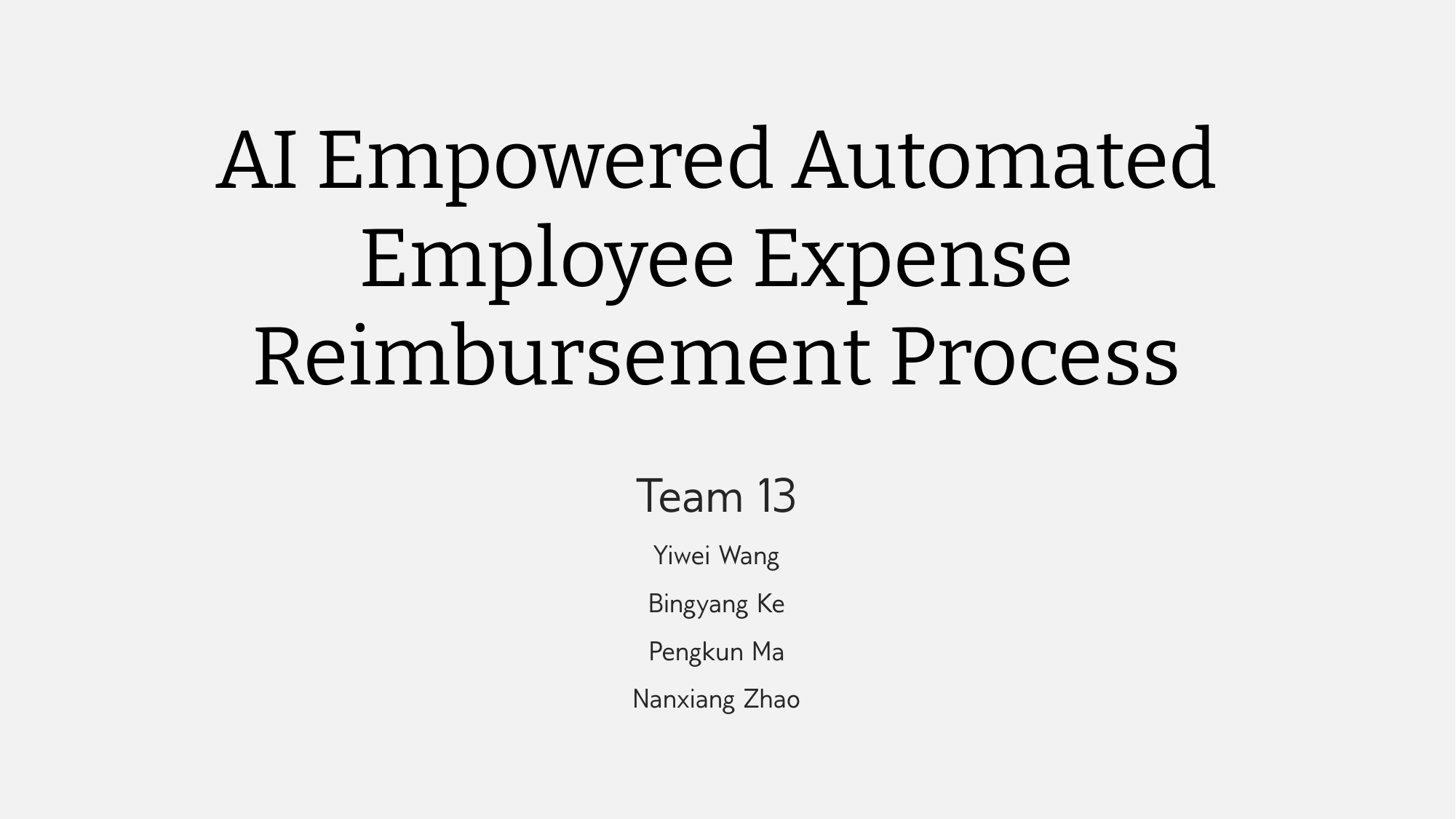

AI Empowered Automated Employee Expense Reimbursement Process
Team 13
Yiwei Wang
Bingyang Ke
Pengkun Ma
Nanxiang Zhao